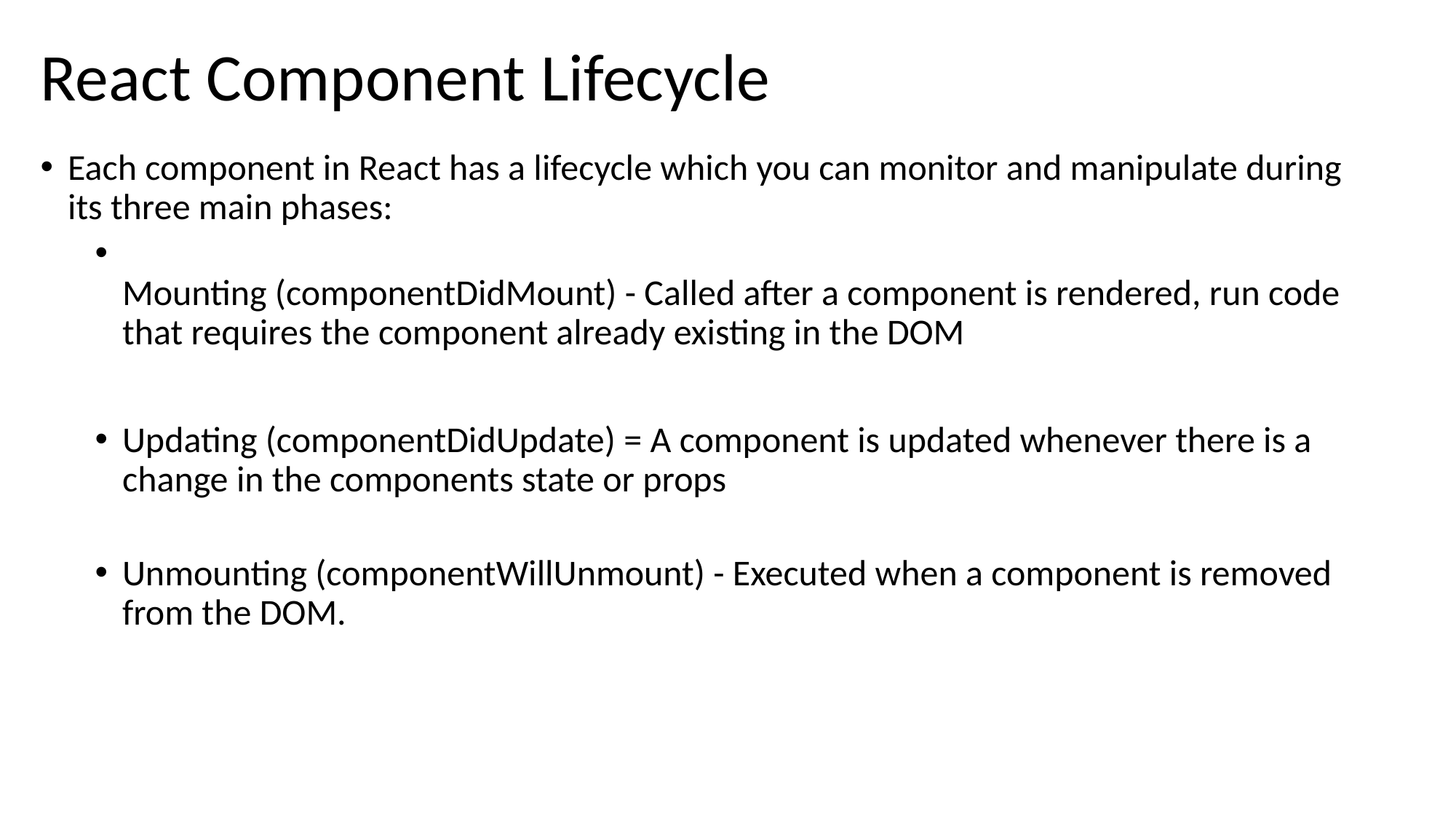

# React Component Lifecycle
Each component in React has a lifecycle which you can monitor and manipulate during its three main phases:
Mounting (componentDidMount) - Called after a component is rendered, run code that requires the component already existing in the DOM

Updating (componentDidUpdate) = A component is updated whenever there is a change in the components state or props

Unmounting (componentWillUnmount) - Executed when a component is removed from the DOM.